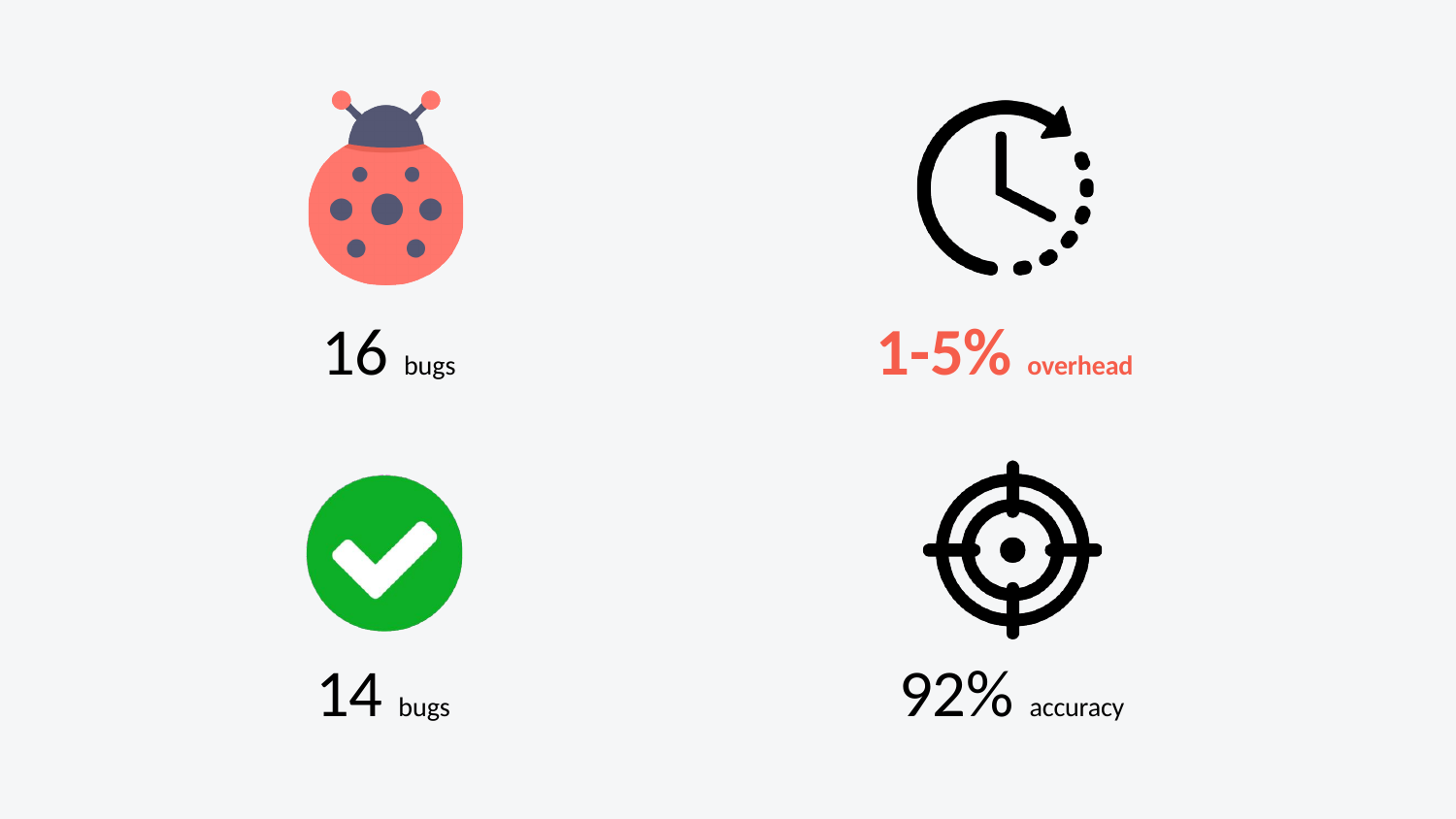

# 1-5% overhead
16 bugs

14 bugs
92% accuracy